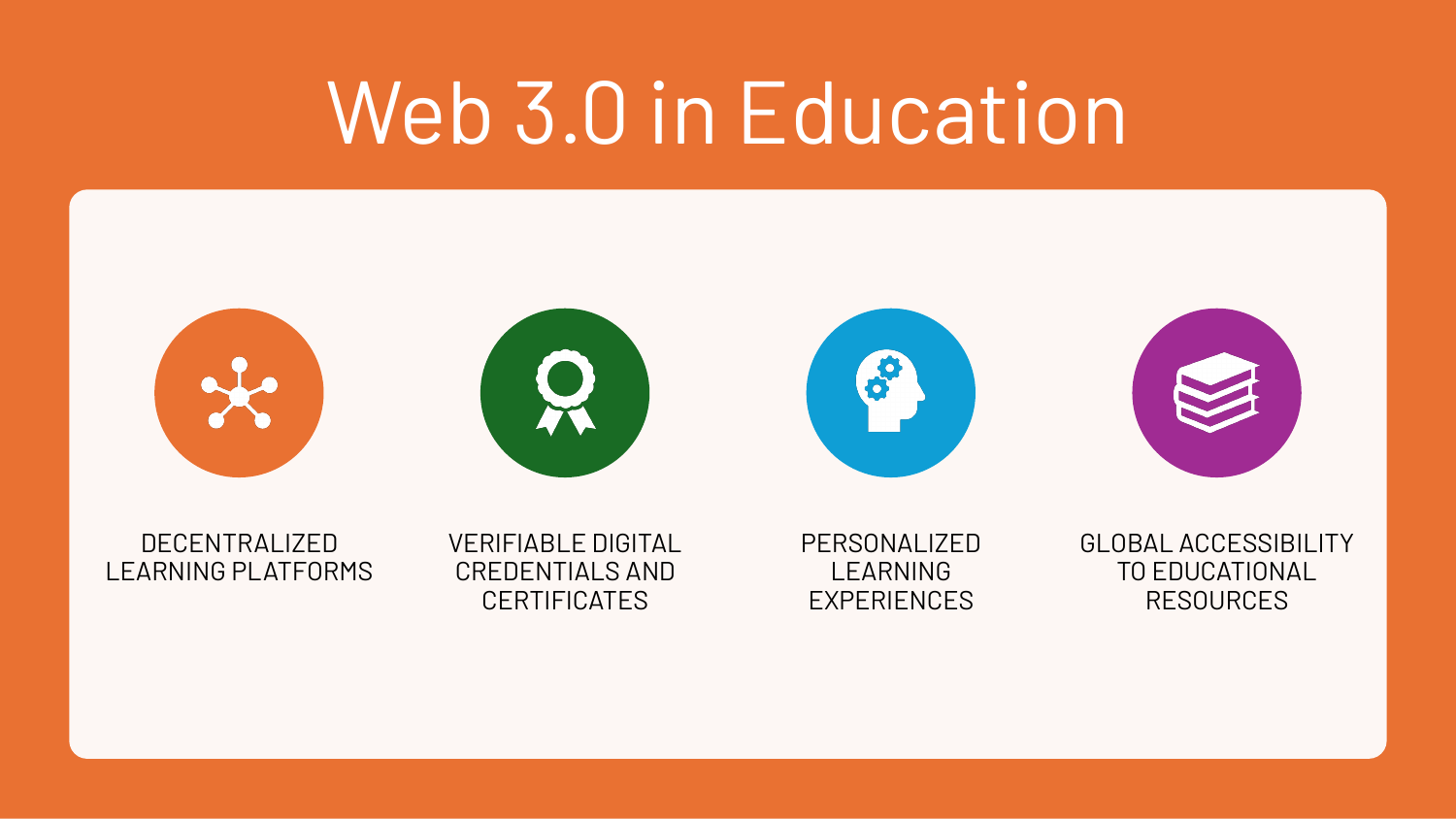

Web 3.0 in Education

Decentralized learning platforms
Verifiable digital credentials and certificates
Personalized learning experiences
Global accessibility to educational resources